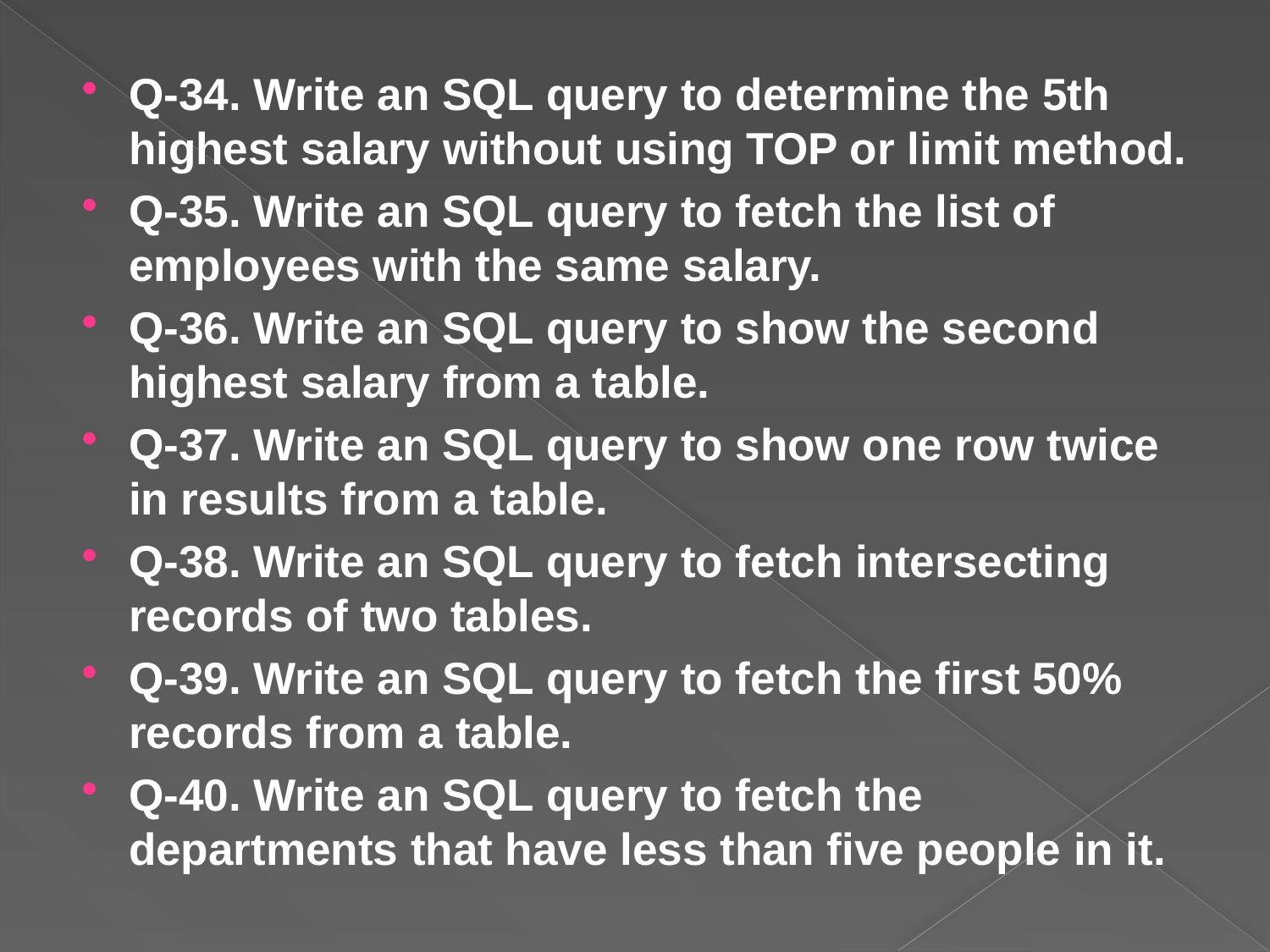

Q-34. Write an SQL query to determine the 5th highest salary without using TOP or limit method.
Q-35. Write an SQL query to fetch the list of employees with the same salary.
Q-36. Write an SQL query to show the second highest salary from a table.
Q-37. Write an SQL query to show one row twice in results from a table.
Q-38. Write an SQL query to fetch intersecting records of two tables.
Q-39. Write an SQL query to fetch the first 50% records from a table.
Q-40. Write an SQL query to fetch the departments that have less than five people in it.